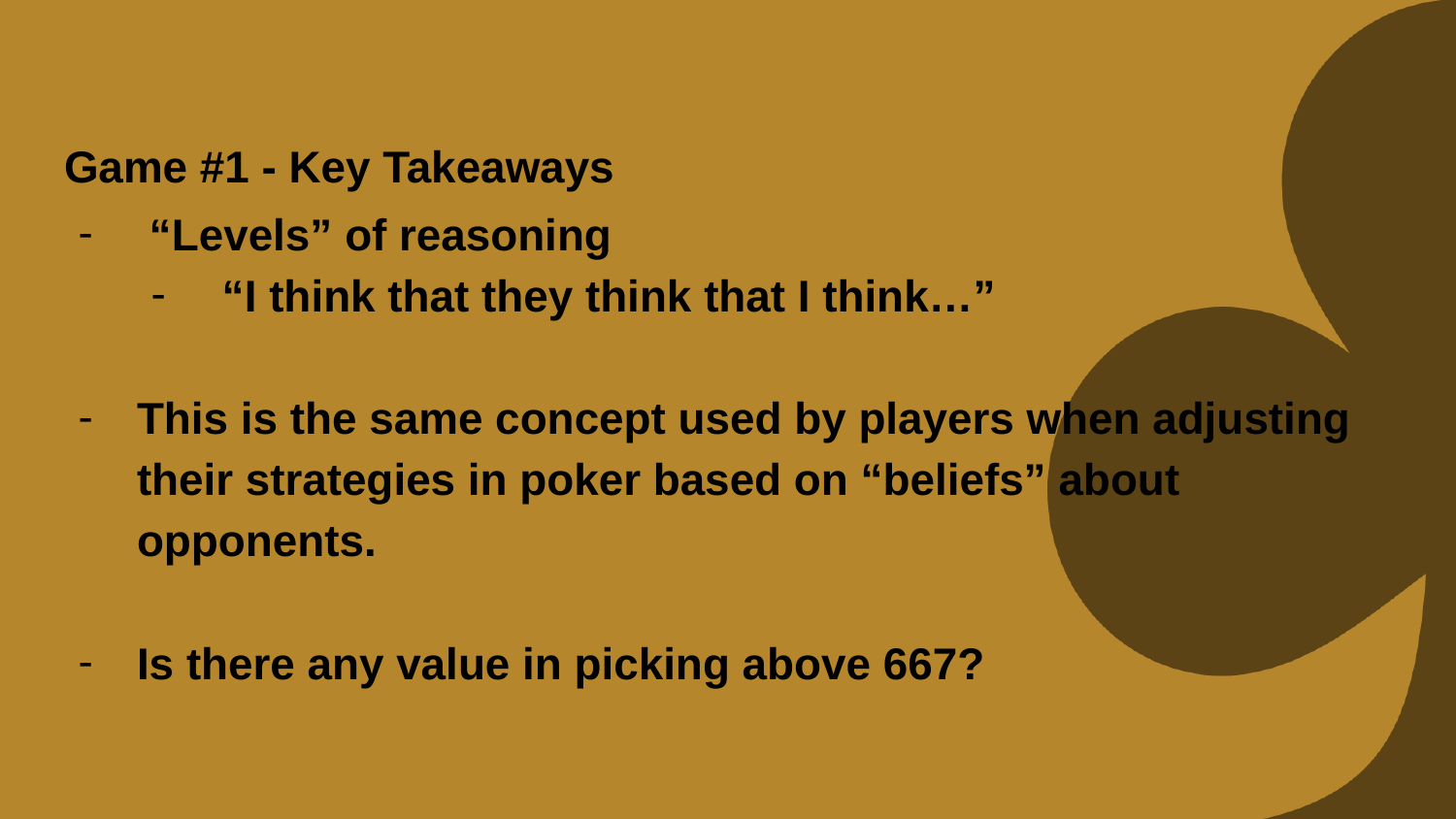

# Game #1 - Key Takeaways
 “Levels” of reasoning
 “I think that they think that I think…”

This is the same concept used by players when adjusting their strategies in poker based on “beliefs” about opponents.

Is there any value in picking above 667?